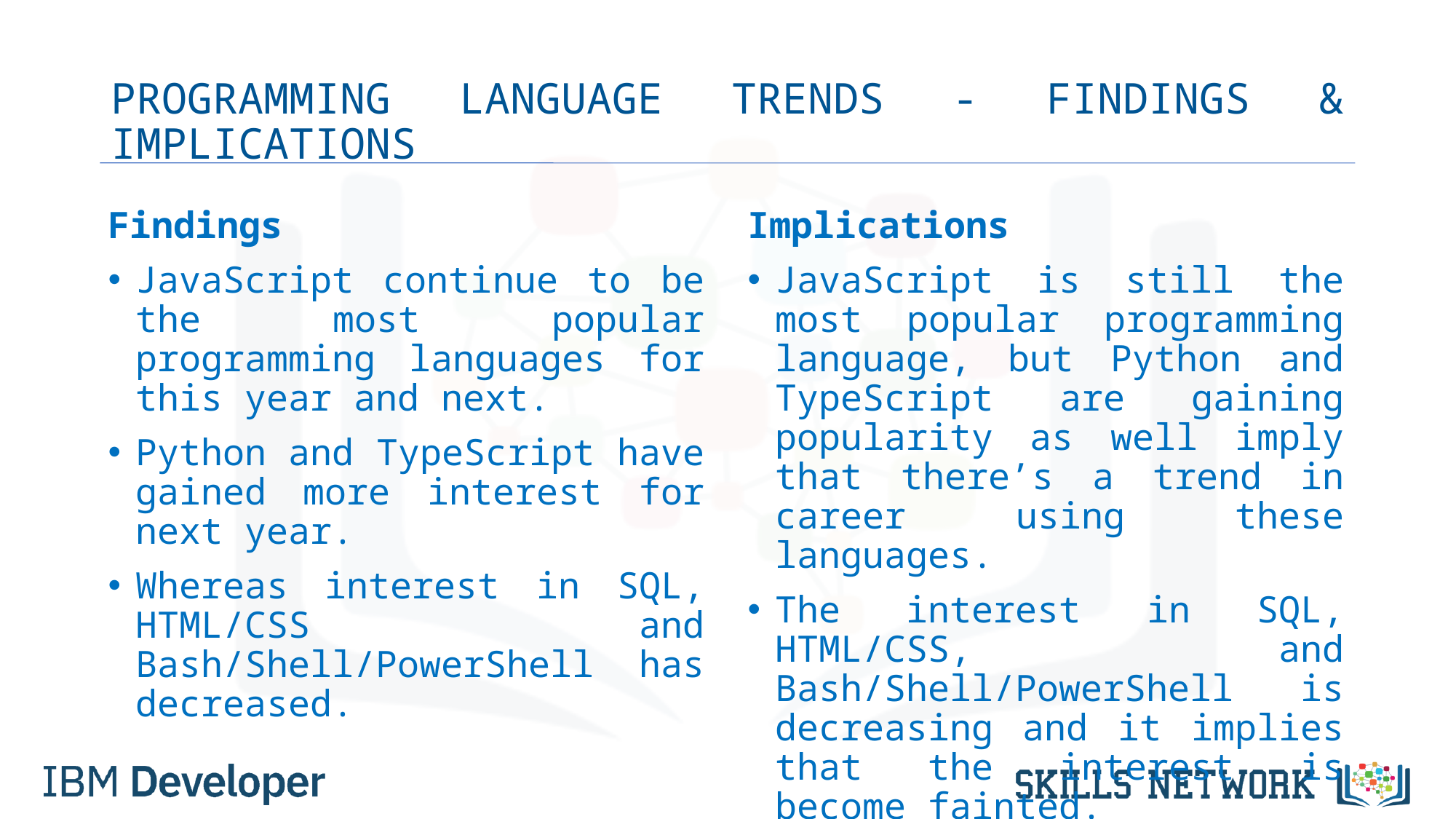

# PROGRAMMING LANGUAGE TRENDS - FINDINGS & IMPLICATIONS
Findings
JavaScript continue to be the most popular programming languages for this year and next.
Python and TypeScript have gained more interest for next year.
Whereas interest in SQL, HTML/CSS and Bash/Shell/PowerShell has decreased.

Implications
JavaScript is still the most popular programming language, but Python and TypeScript are gaining popularity as well imply that there’s a trend in career using these languages.
The interest in SQL, HTML/CSS, and Bash/Shell/PowerShell is decreasing and it implies that the interest is become fainted.